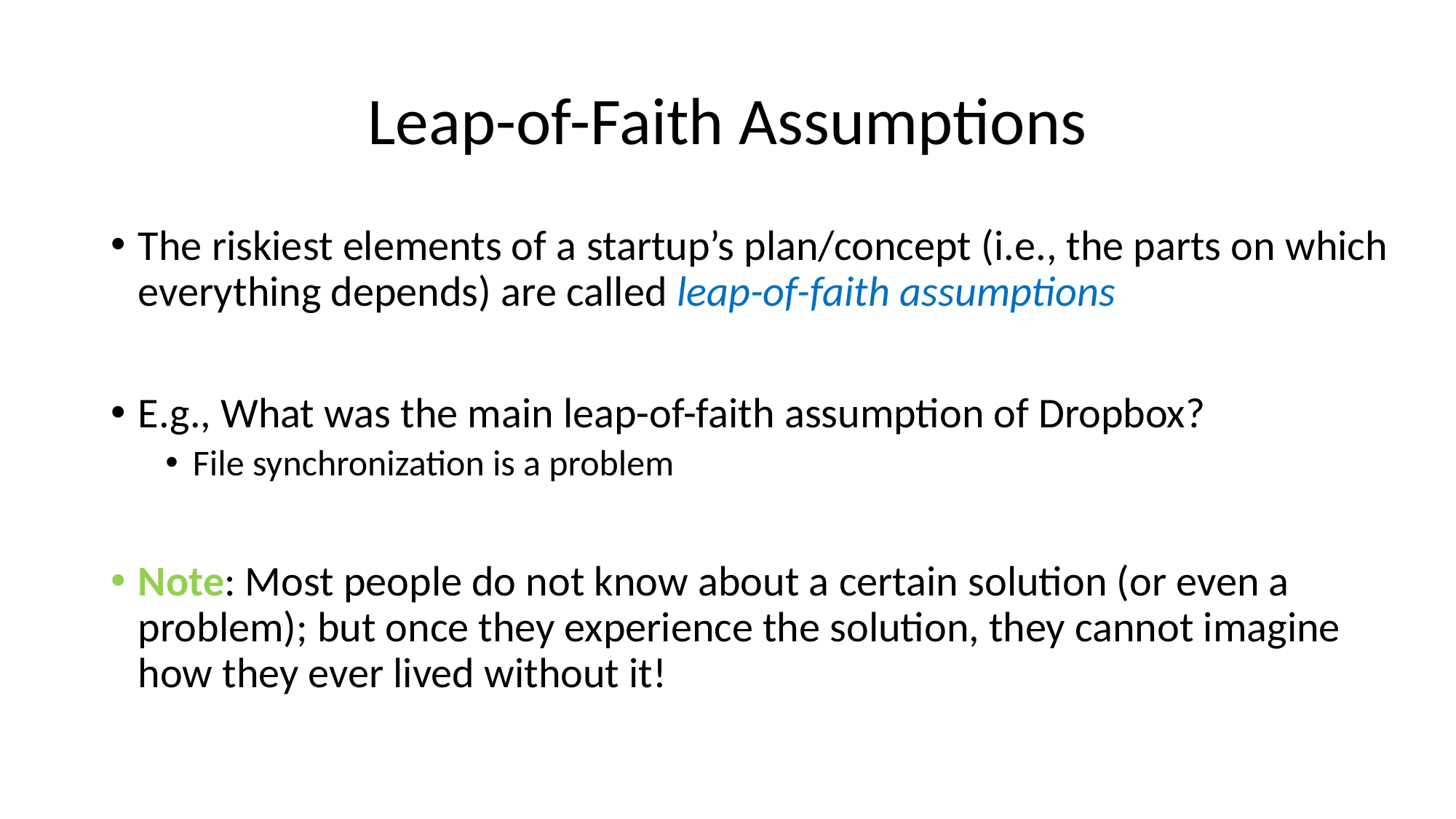

# Leap-of-Faith Assumptions
The riskiest elements of a startup’s plan/concept (i.e., the parts on which everything depends) are called leap-of-faith assumptions

E.g., What was the main leap-of-faith assumption of Dropbox?
File synchronization is a problem

Note: Most people do not know about a certain solution (or even a problem); but once they experience the solution, they cannot imagine how they ever lived without it!